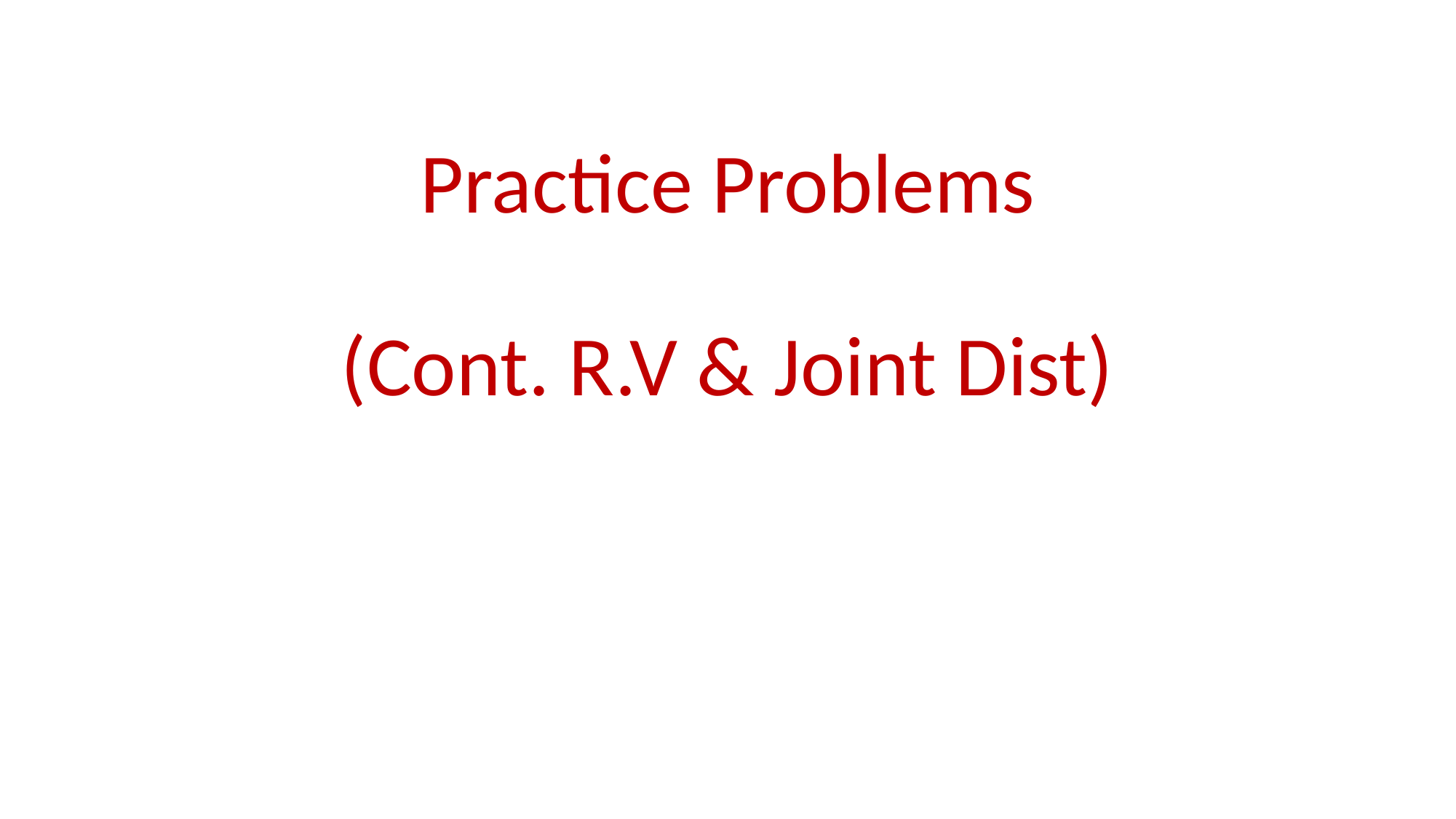

# Practice Problems (Cont. R.V & Joint Dist)